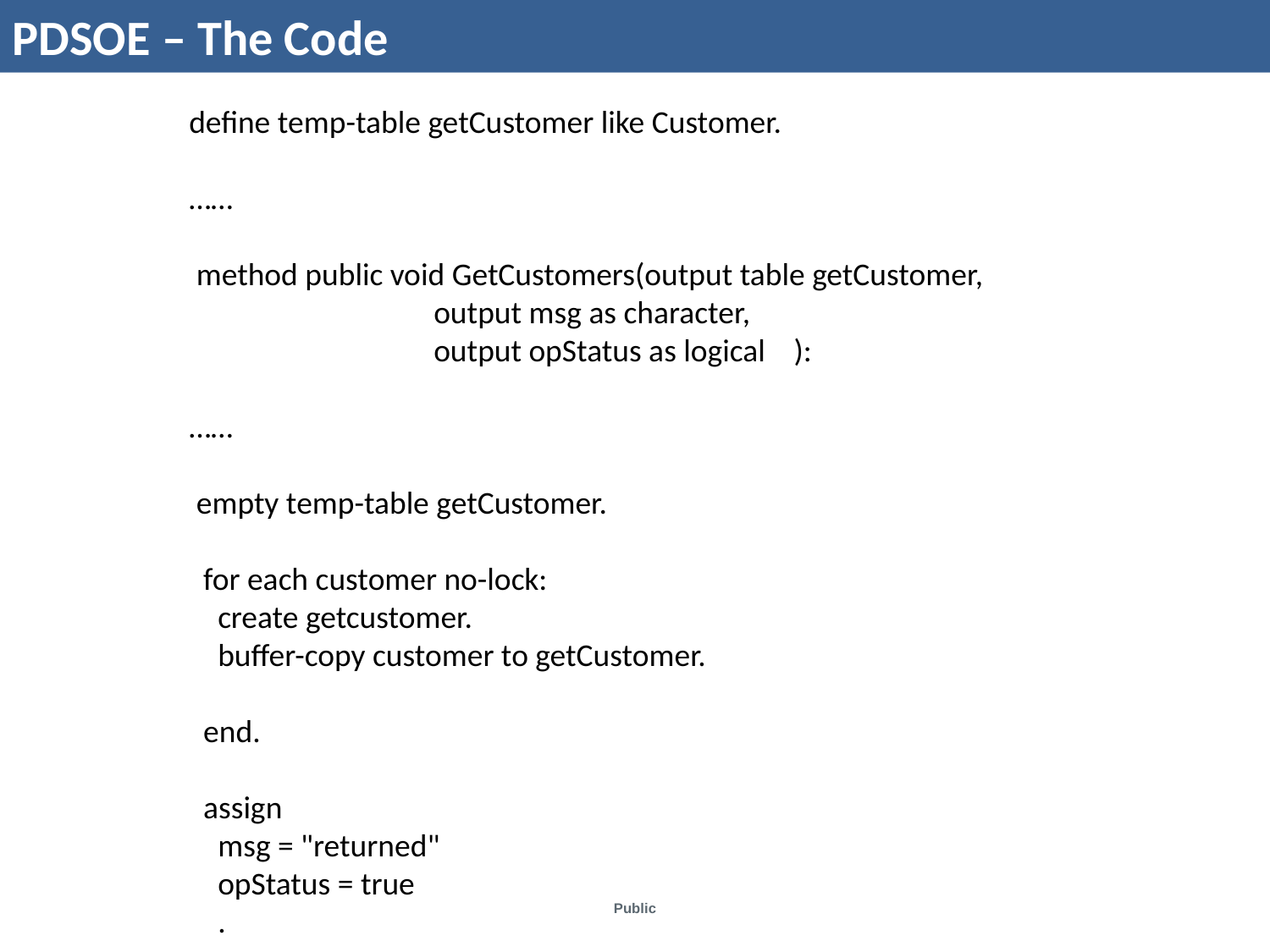

PDSOE – The Code

define temp-table getCustomer like Customer.

……

 method public void GetCustomers(output table getCustomer,
                                  output msg as character,
                                  output opStatus as logical    ):

……

 empty temp-table getCustomer.

  for each customer no-lock:
    create getcustomer.
    buffer-copy customer to getCustomer.
  end.

  assign
    msg = "returned"
    opStatus = true
    .

Public